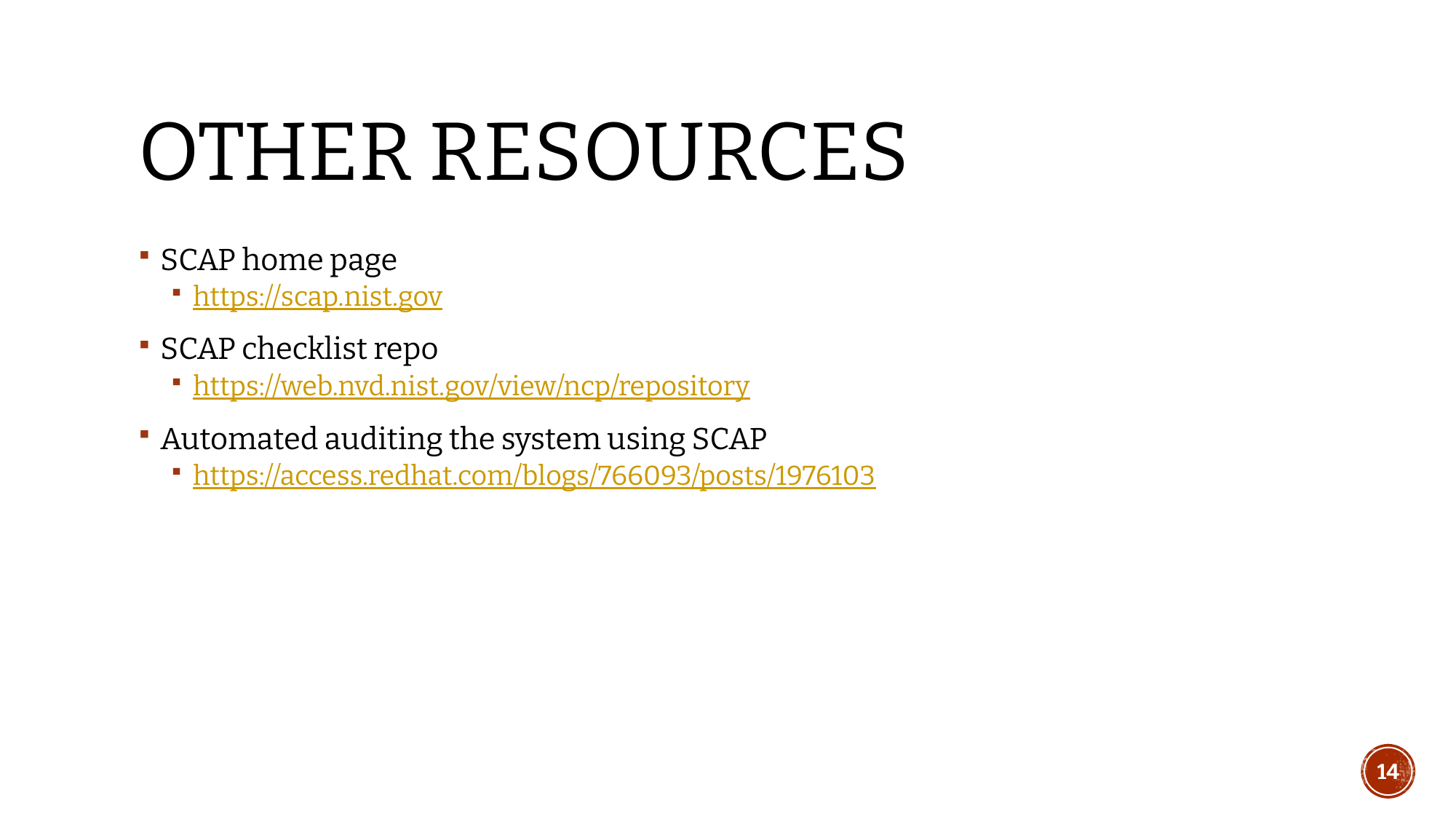

# Other Resources
SCAP home page
https://scap.nist.gov
SCAP checklist repo
https://web.nvd.nist.gov/view/ncp/repository
Automated auditing the system using SCAP
https://access.redhat.com/blogs/766093/posts/1976103

14